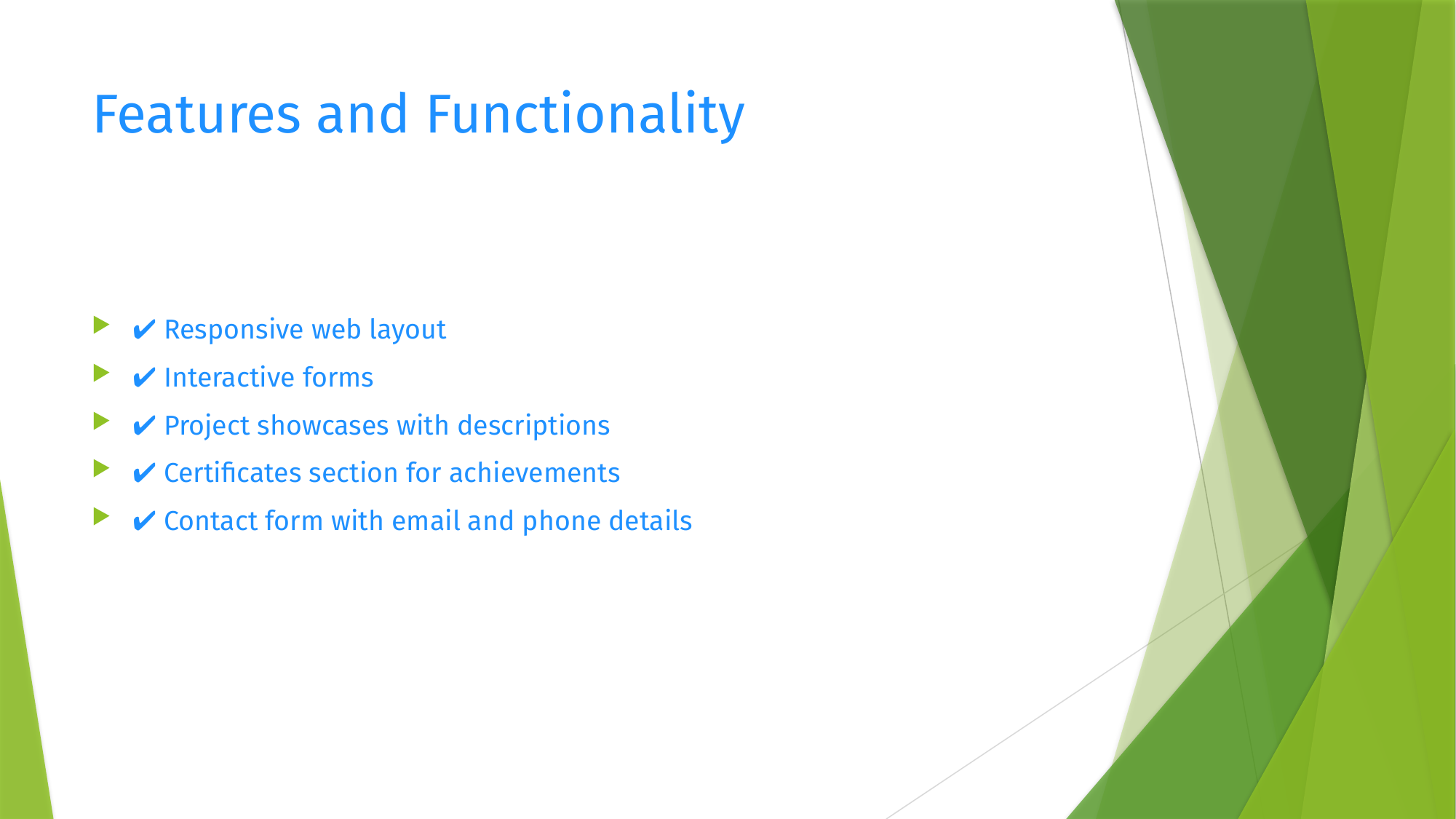

# Features and Functionality

✔ Responsive web layout
✔ Interactive forms
✔ Project showcases with descriptions
✔ Certificates section for achievements
✔ Contact form with email and phone details